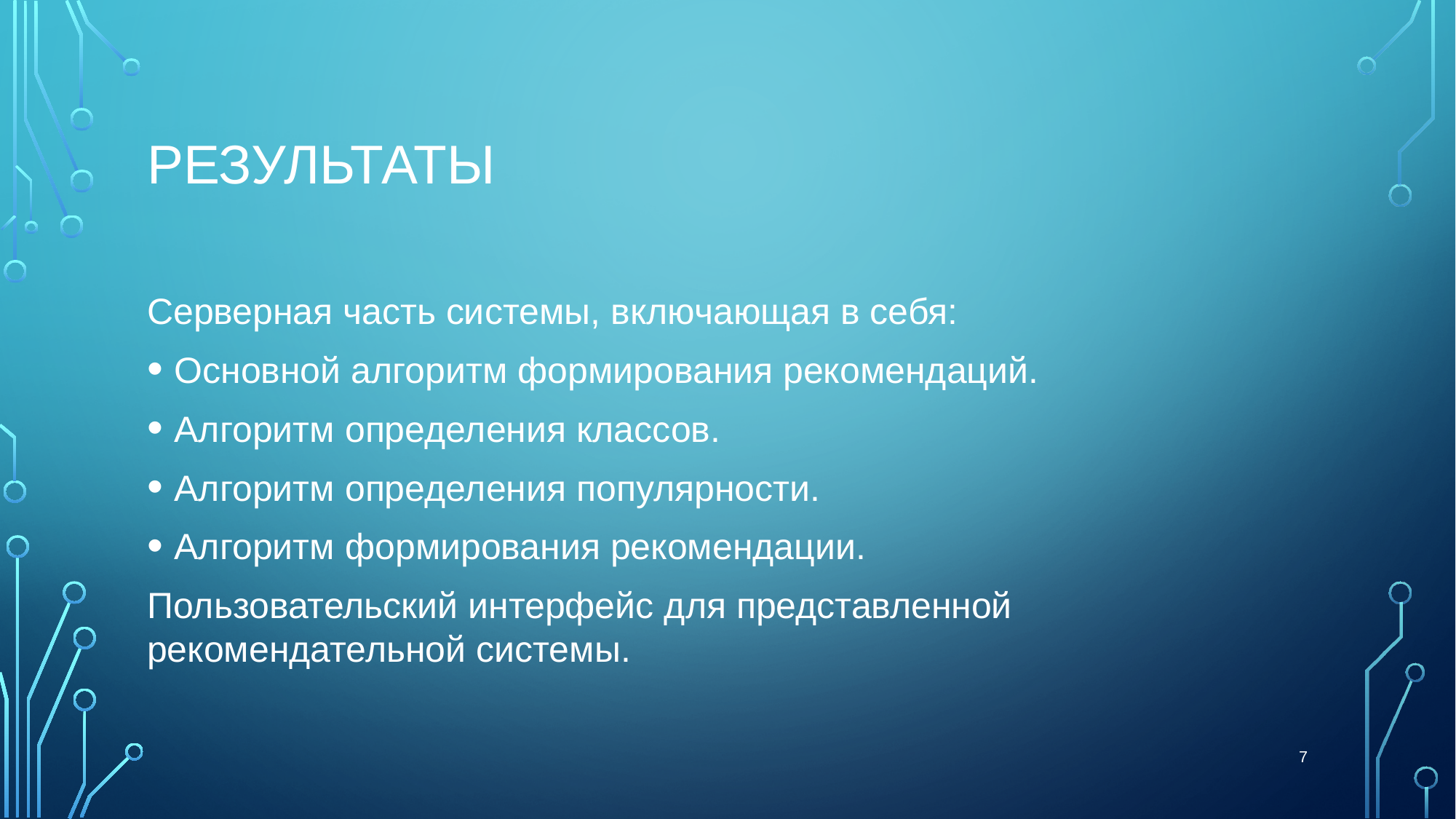

# Результаты
Серверная часть системы, включающая в себя:
Основной алгоритм формирования рекомендаций.
Алгоритм определения классов.
Алгоритм определения популярности.
Алгоритм формирования рекомендации.
Пользовательский интерфейс для представленной рекомендательной системы.
7